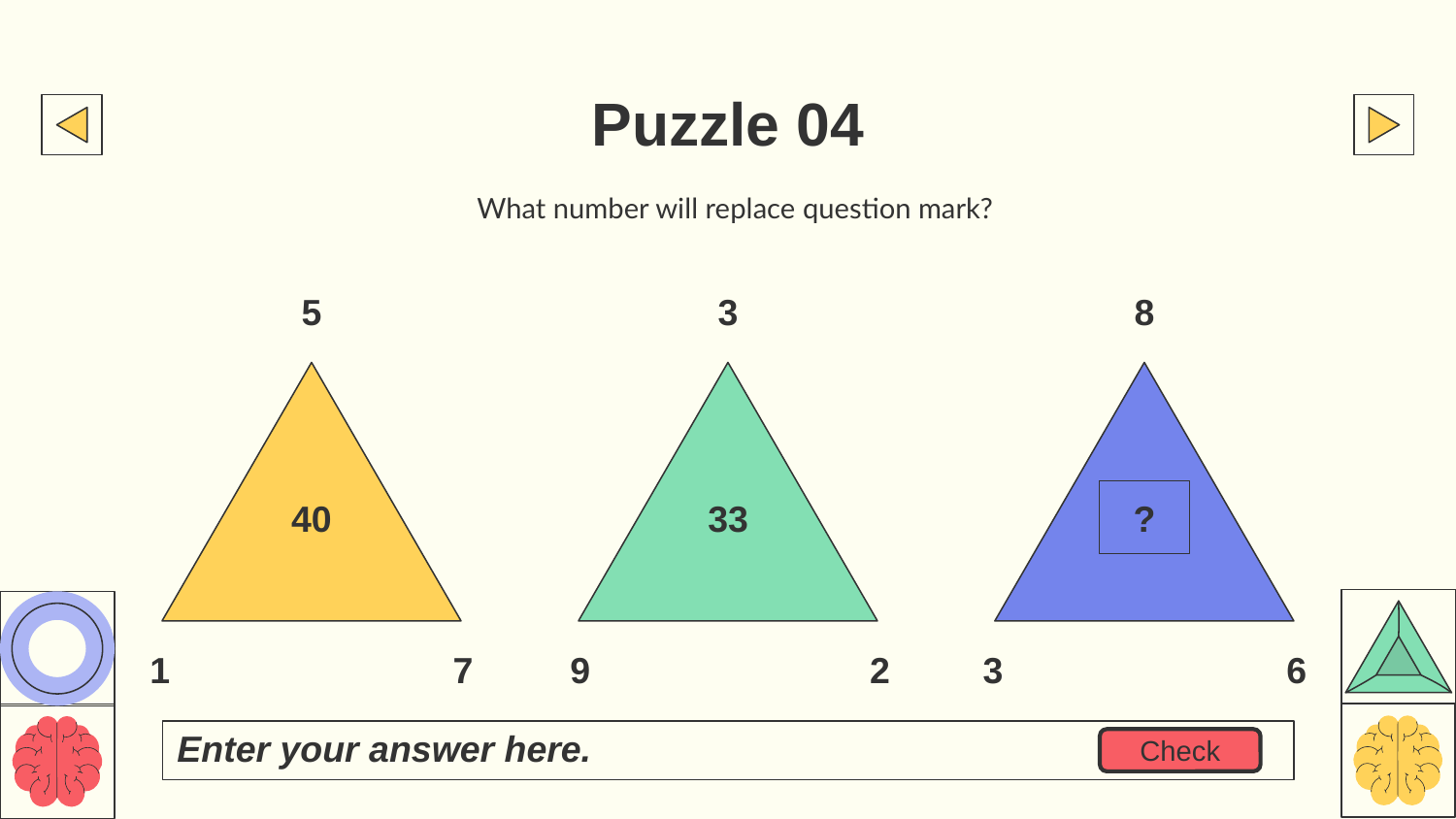

# Puzzle 04

What number will replace question mark?
5
3
8

40
33
?
1
7
9
2
3
6
Enter your answer here.
Check